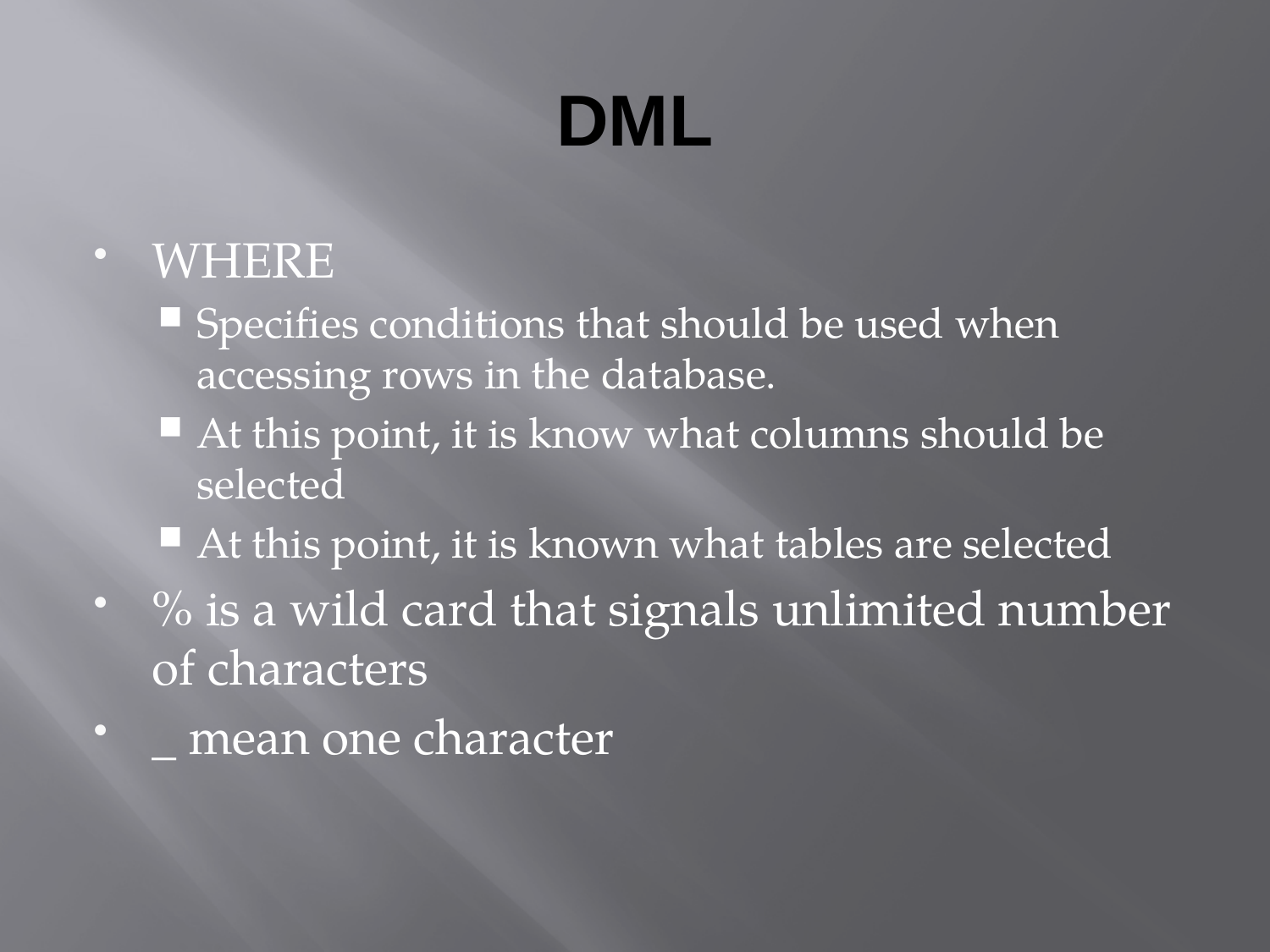

# DML
WHERE
Specifies conditions that should be used when accessing rows in the database.
At this point, it is know what columns should be selected
At this point, it is known what tables are selected
% is a wild card that signals unlimited number of characters
_ mean one character